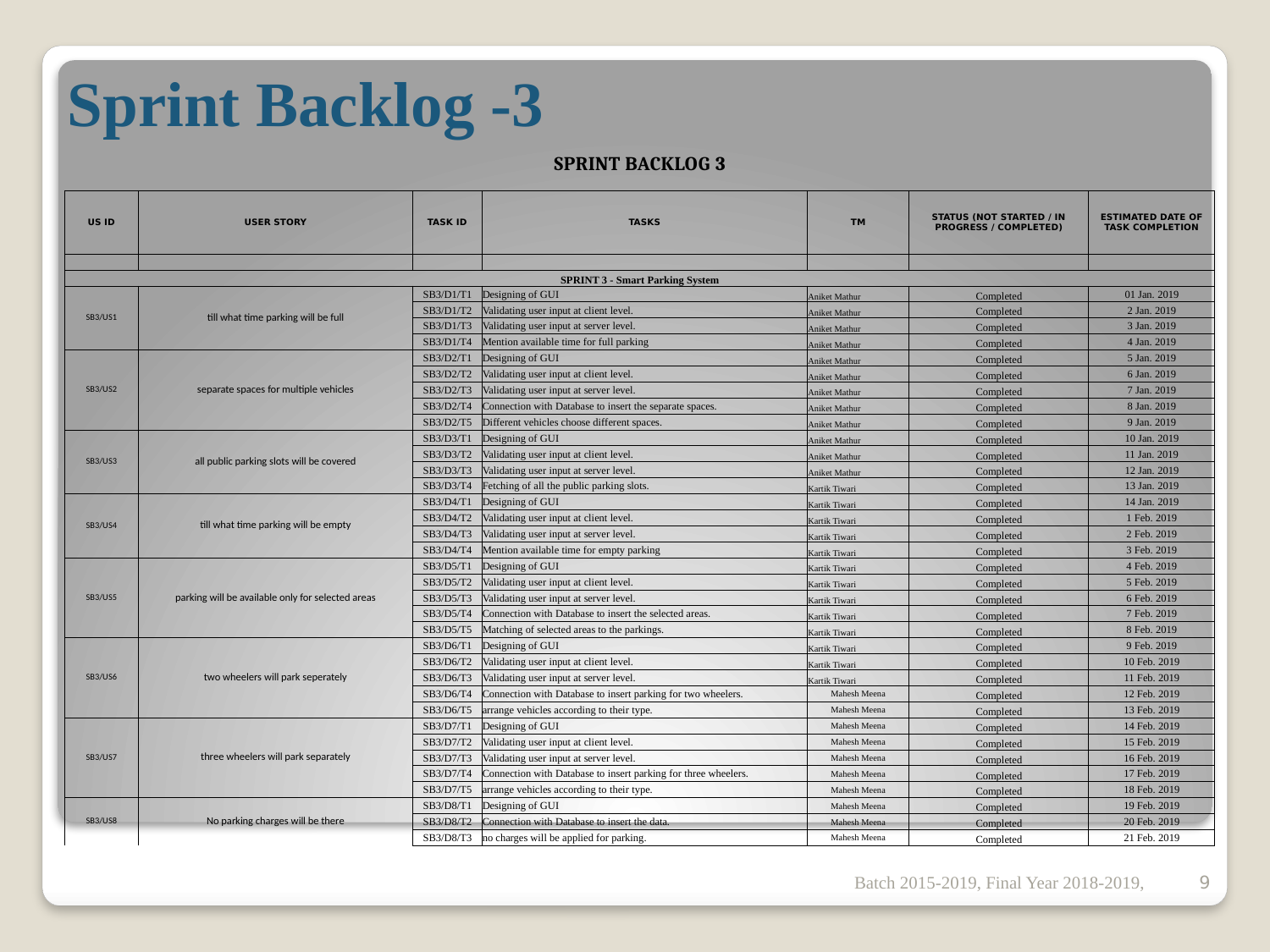

# Sprint Backlog -3
| SPRINT BACKLOG 3 |  |  |  |  |  |  |
| --- | --- | --- | --- | --- | --- | --- |
|  |  |  |  |  |  |  |
| US ID | USER STORY | TASK ID | TASKS | TM | STATUS (NOT STARTED / IN PROGRESS / COMPLETED) | ESTIMATED DATE OF TASK COMPLETION |
|  |  |  |  |  |  |  |
| SPRINT 3 - Smart Parking System |  |  |  |  |  |  |
| SB3/US1 | till what time parking will be full | SB3/D1/T1 | Designing of GUI | Aniket Mathur | Completed | 01 Jan. 2019 |
|  |  | SB3/D1/T2 | Validating user input at client level. | Aniket Mathur | Completed | 2 Jan. 2019 |
|  |  | SB3/D1/T3 | Validating user input at server level. | Aniket Mathur | Completed | 3 Jan. 2019 |
|  |  | SB3/D1/T4 | Mention available time for full parking | Aniket Mathur | Completed | 4 Jan. 2019 |
| SB3/US2 | separate spaces for multiple vehicles | SB3/D2/T1 | Designing of GUI | Aniket Mathur | Completed | 5 Jan. 2019 |
|  |  | SB3/D2/T2 | Validating user input at client level. | Aniket Mathur | Completed | 6 Jan. 2019 |
|  |  | SB3/D2/T3 | Validating user input at server level. | Aniket Mathur | Completed | 7 Jan. 2019 |
|  |  | SB3/D2/T4 | Connection with Database to insert the separate spaces. | Aniket Mathur | Completed | 8 Jan. 2019 |
|  |  | SB3/D2/T5 | Different vehicles choose different spaces. | Aniket Mathur | Completed | 9 Jan. 2019 |
| SB3/US3 | all public parking slots will be covered | SB3/D3/T1 | Designing of GUI | Aniket Mathur | Completed | 10 Jan. 2019 |
|  |  | SB3/D3/T2 | Validating user input at client level. | Aniket Mathur | Completed | 11 Jan. 2019 |
|  |  | SB3/D3/T3 | Validating user input at server level. | Aniket Mathur | Completed | 12 Jan. 2019 |
|  |  | SB3/D3/T4 | Fetching of all the public parking slots. | Kartik Tiwari | Completed | 13 Jan. 2019 |
| SB3/US4 | till what time parking will be empty | SB3/D4/T1 | Designing of GUI | Kartik Tiwari | Completed | 14 Jan. 2019 |
|  |  | SB3/D4/T2 | Validating user input at client level. | Kartik Tiwari | Completed | 1 Feb. 2019 |
|  |  | SB3/D4/T3 | Validating user input at server level. | Kartik Tiwari | Completed | 2 Feb. 2019 |
|  |  | SB3/D4/T4 | Mention available time for empty parking | Kartik Tiwari | Completed | 3 Feb. 2019 |
| SB3/US5 | parking will be available only for selected areas | SB3/D5/T1 | Designing of GUI | Kartik Tiwari | Completed | 4 Feb. 2019 |
|  |  | SB3/D5/T2 | Validating user input at client level. | Kartik Tiwari | Completed | 5 Feb. 2019 |
|  |  | SB3/D5/T3 | Validating user input at server level. | Kartik Tiwari | Completed | 6 Feb. 2019 |
|  |  | SB3/D5/T4 | Connection with Database to insert the selected areas. | Kartik Tiwari | Completed | 7 Feb. 2019 |
|  |  | SB3/D5/T5 | Matching of selected areas to the parkings. | Kartik Tiwari | Completed | 8 Feb. 2019 |
| SB3/US6 | two wheelers will park seperately | SB3/D6/T1 | Designing of GUI | Kartik Tiwari | Completed | 9 Feb. 2019 |
|  |  | SB3/D6/T2 | Validating user input at client level. | Kartik Tiwari | Completed | 10 Feb. 2019 |
|  |  | SB3/D6/T3 | Validating user input at server level. | Kartik Tiwari | Completed | 11 Feb. 2019 |
|  |  | SB3/D6/T4 | Connection with Database to insert parking for two wheelers. | Mahesh Meena | Completed | 12 Feb. 2019 |
|  |  | SB3/D6/T5 | arrange vehicles according to their type. | Mahesh Meena | Completed | 13 Feb. 2019 |
| SB3/US7 | three wheelers will park separately | SB3/D7/T1 | Designing of GUI | Mahesh Meena | Completed | 14 Feb. 2019 |
|  |  | SB3/D7/T2 | Validating user input at client level. | Mahesh Meena | Completed | 15 Feb. 2019 |
|  |  | SB3/D7/T3 | Validating user input at server level. | Mahesh Meena | Completed | 16 Feb. 2019 |
|  |  | SB3/D7/T4 | Connection with Database to insert parking for three wheelers. | Mahesh Meena | Completed | 17 Feb. 2019 |
|  |  | SB3/D7/T5 | arrange vehicles according to their type. | Mahesh Meena | Completed | 18 Feb. 2019 |
| SB3/US8 | No parking charges will be there | SB3/D8/T1 | Designing of GUI | Mahesh Meena | Completed | 19 Feb. 2019 |
|  |  | SB3/D8/T2 | Connection with Database to insert the data. | Mahesh Meena | Completed | 20 Feb. 2019 |
|  |  | SB3/D8/T3 | no charges will be applied for parking. | Mahesh Meena | Completed | 21 Feb. 2019 |
Batch 2015-2019, Final Year 2018-2019,
9